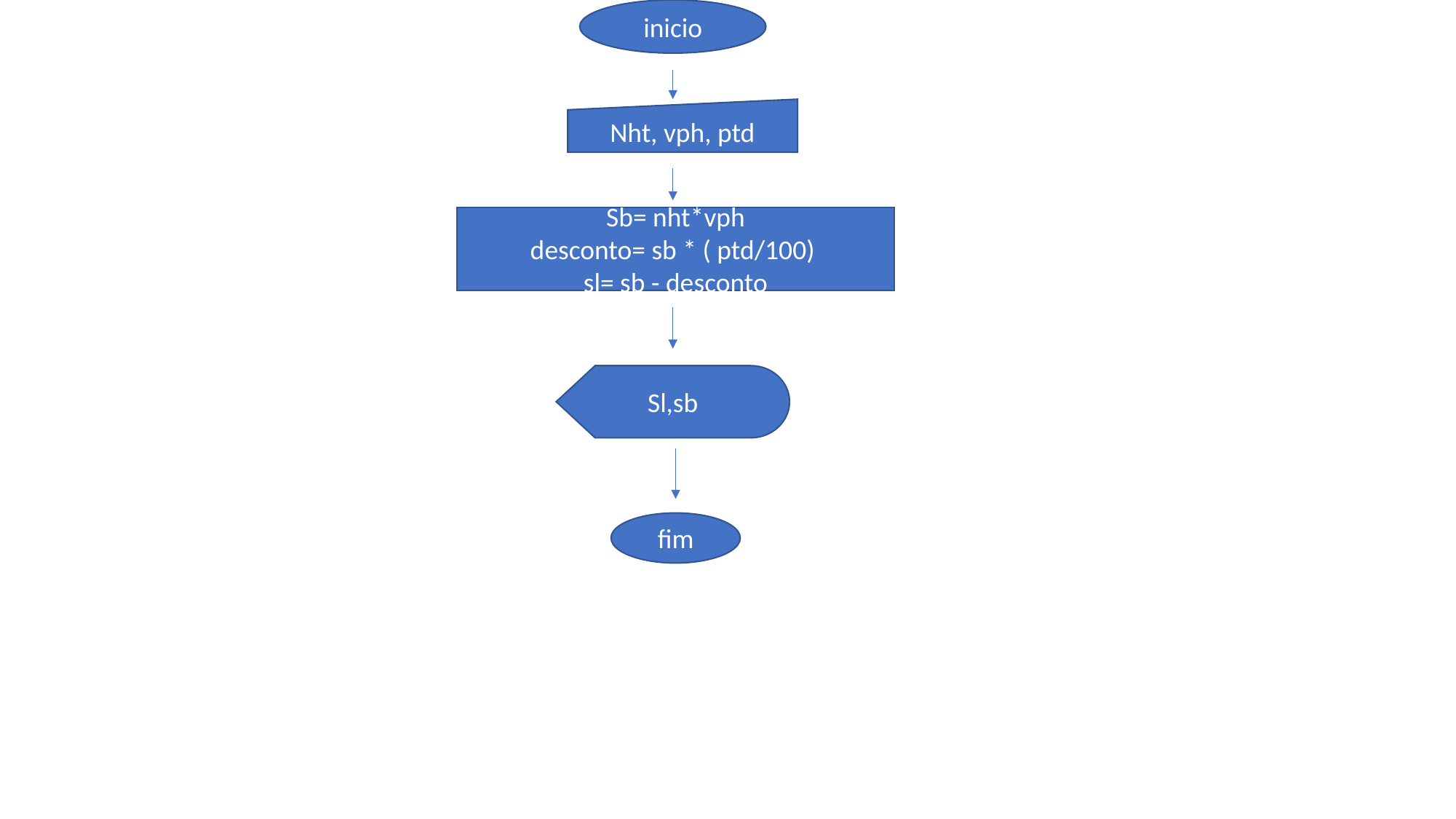

inicio
Nht, vph, ptd
Sb= nht*vph
desconto= sb * ( ptd/100)
sl= sb - desconto
Sl,sb
fim